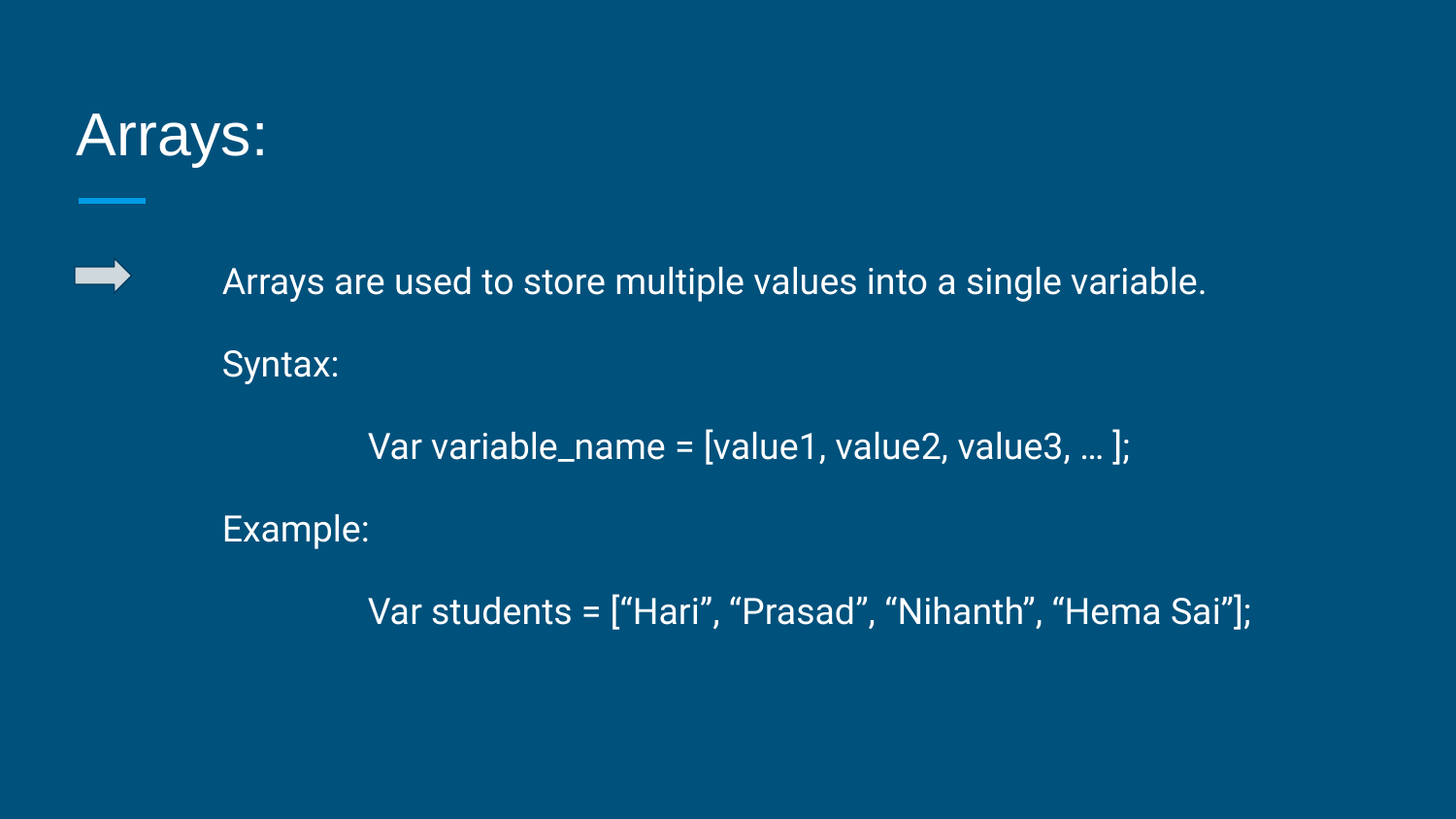

# Arrays:
	Arrays are used to store multiple values into a single variable.
	Syntax:
		Var variable_name = [value1, value2, value3, … ];
	Example:
		Var students = [“Hari”, “Prasad”, “Nihanth”, “Hema Sai”];